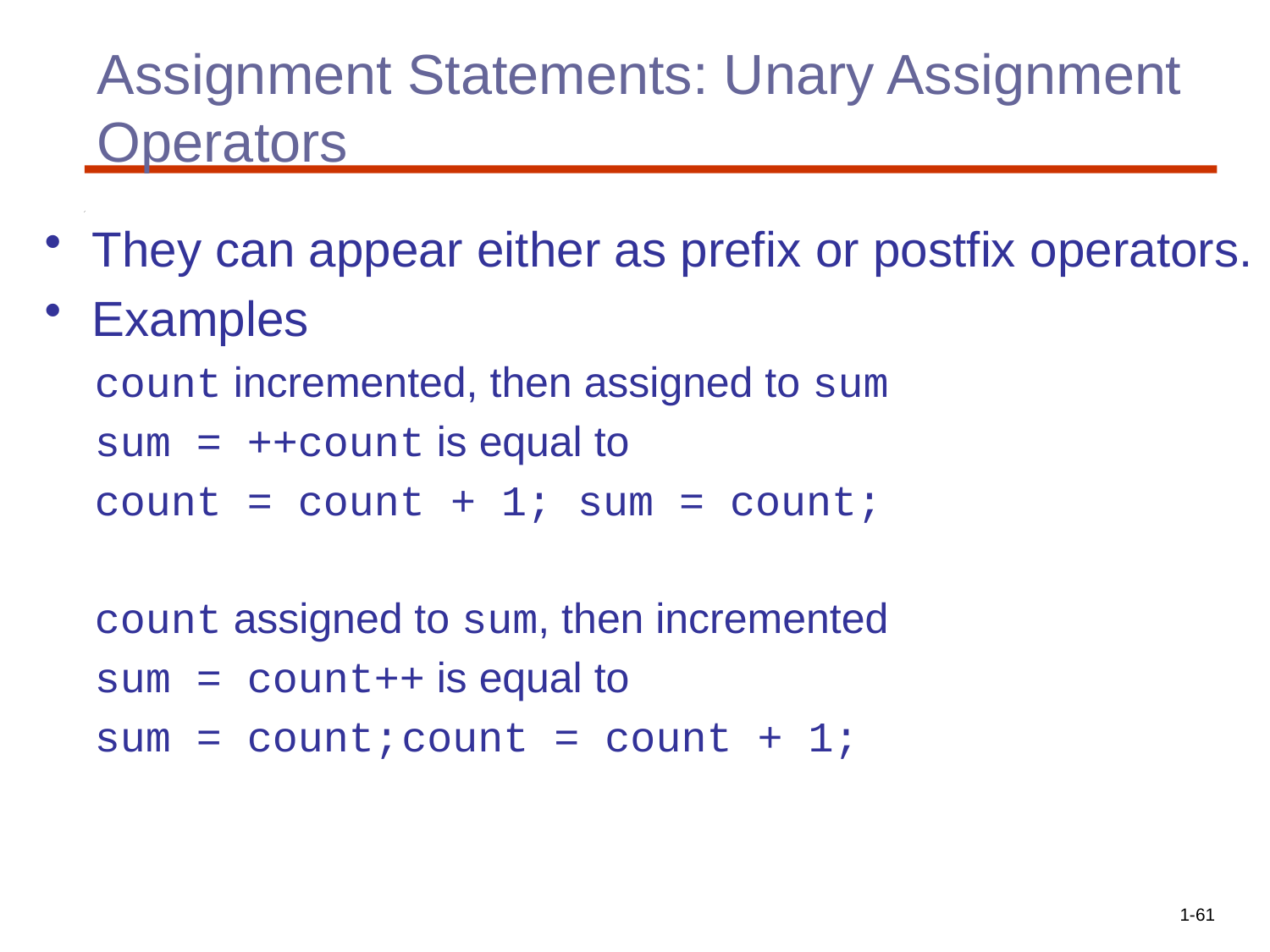

# Assignment Statements: Unary Assignment Operators
They can appear either as prefix or postfix operators.
Examples
count incremented, then assigned to sum
sum = ++count is equal to
count = count + 1; sum = count;

count assigned to sum, then incremented
sum = count++ is equal to
sum = count;	count = count + 1;
1-61